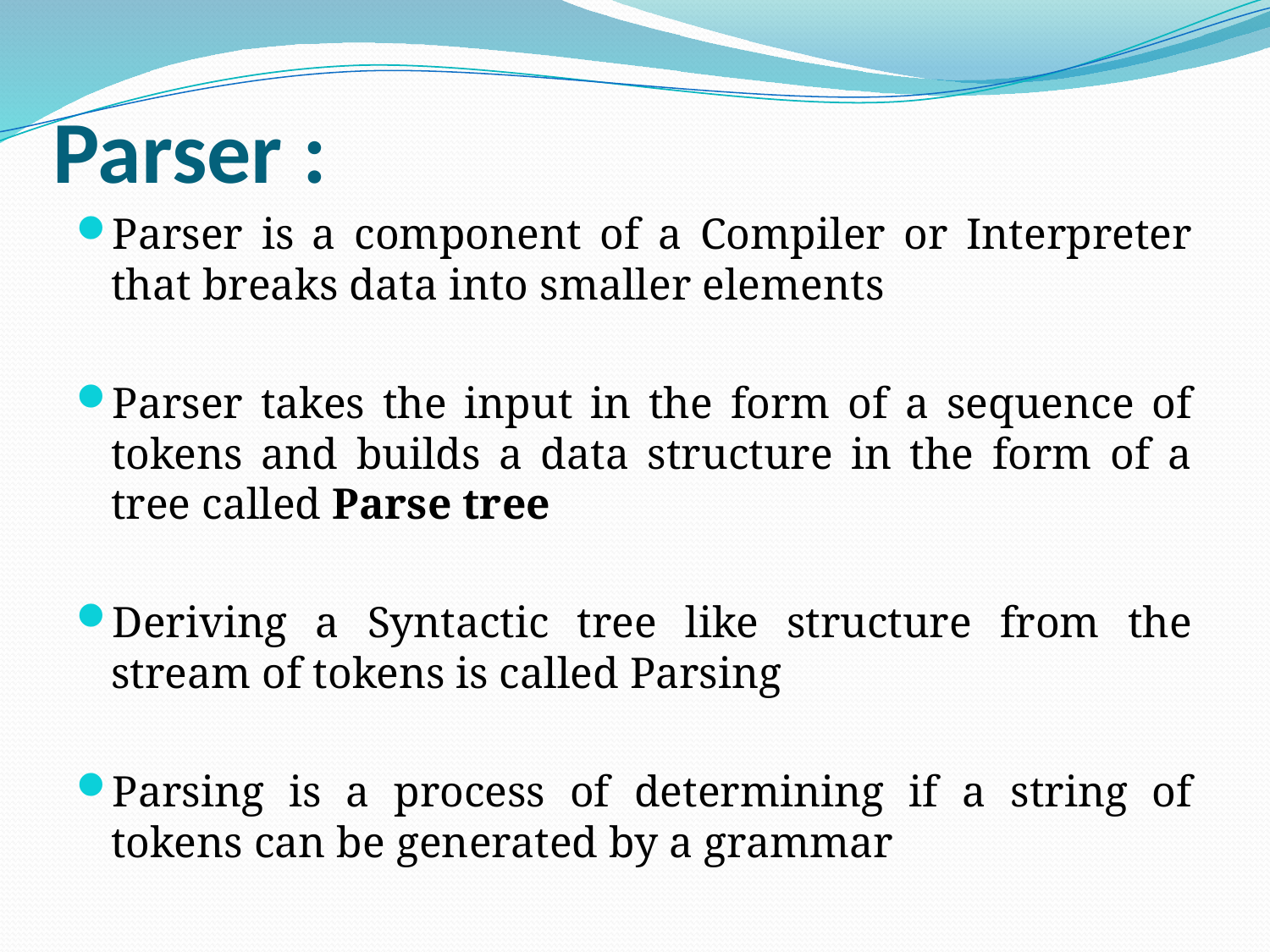

# Parser :
Parser is a component of a Compiler or Interpreter that breaks data into smaller elements

Parser takes the input in the form of a sequence of tokens and builds a data structure in the form of a tree called Parse tree

Deriving a Syntactic tree like structure from the stream of tokens is called Parsing

Parsing is a process of determining if a string of tokens can be generated by a grammar